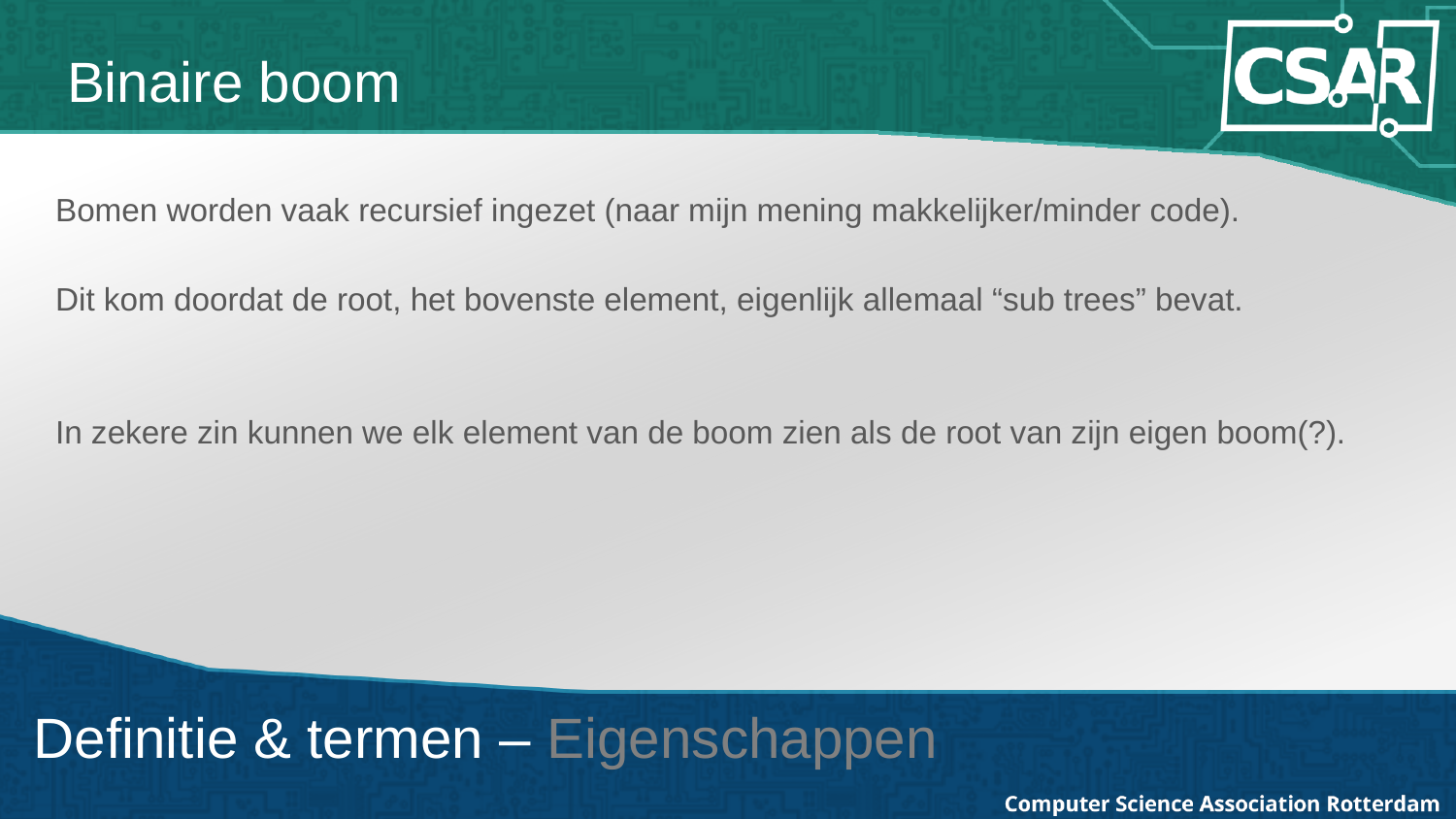

# Binaire boom
Bomen worden vaak recursief ingezet (naar mijn mening makkelijker/minder code).

Dit kom doordat de root, het bovenste element, eigenlijk allemaal “sub trees” bevat.

In zekere zin kunnen we elk element van de boom zien als de root van zijn eigen boom(?).

Definitie & termen – Eigenschappen